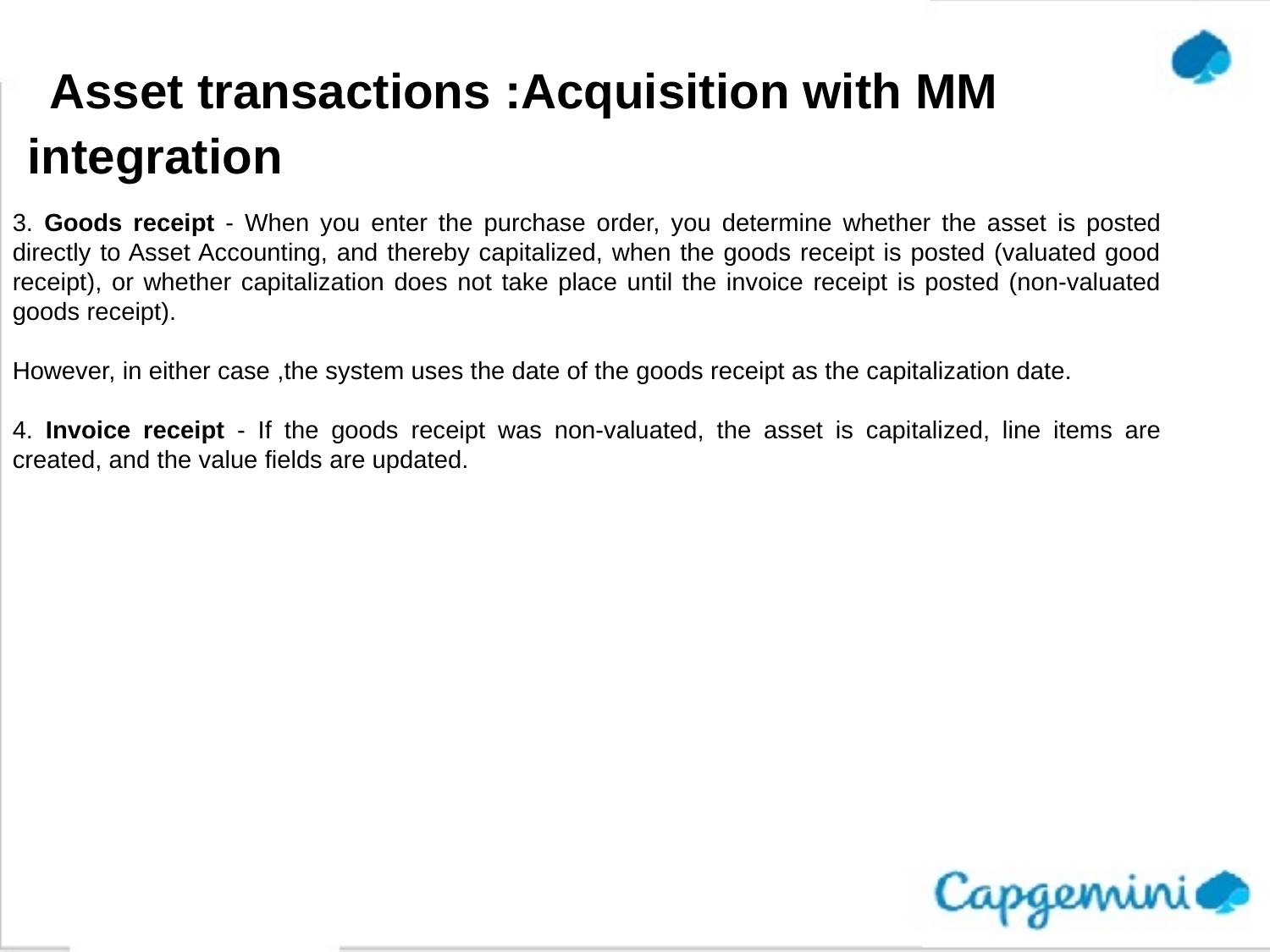

# Asset transactions :Acquisition with MM integration
3. Goods receipt - When you enter the purchase order, you determine whether the asset is posted directly to Asset Accounting, and thereby capitalized, when the goods receipt is posted (valuated good receipt), or whether capitalization does not take place until the invoice receipt is posted (non-valuated goods receipt).

However, in either case ,the system uses the date of the goods receipt as the capitalization date.

4. Invoice receipt - If the goods receipt was non-valuated, the asset is capitalized, line items are created, and the value fields are updated.